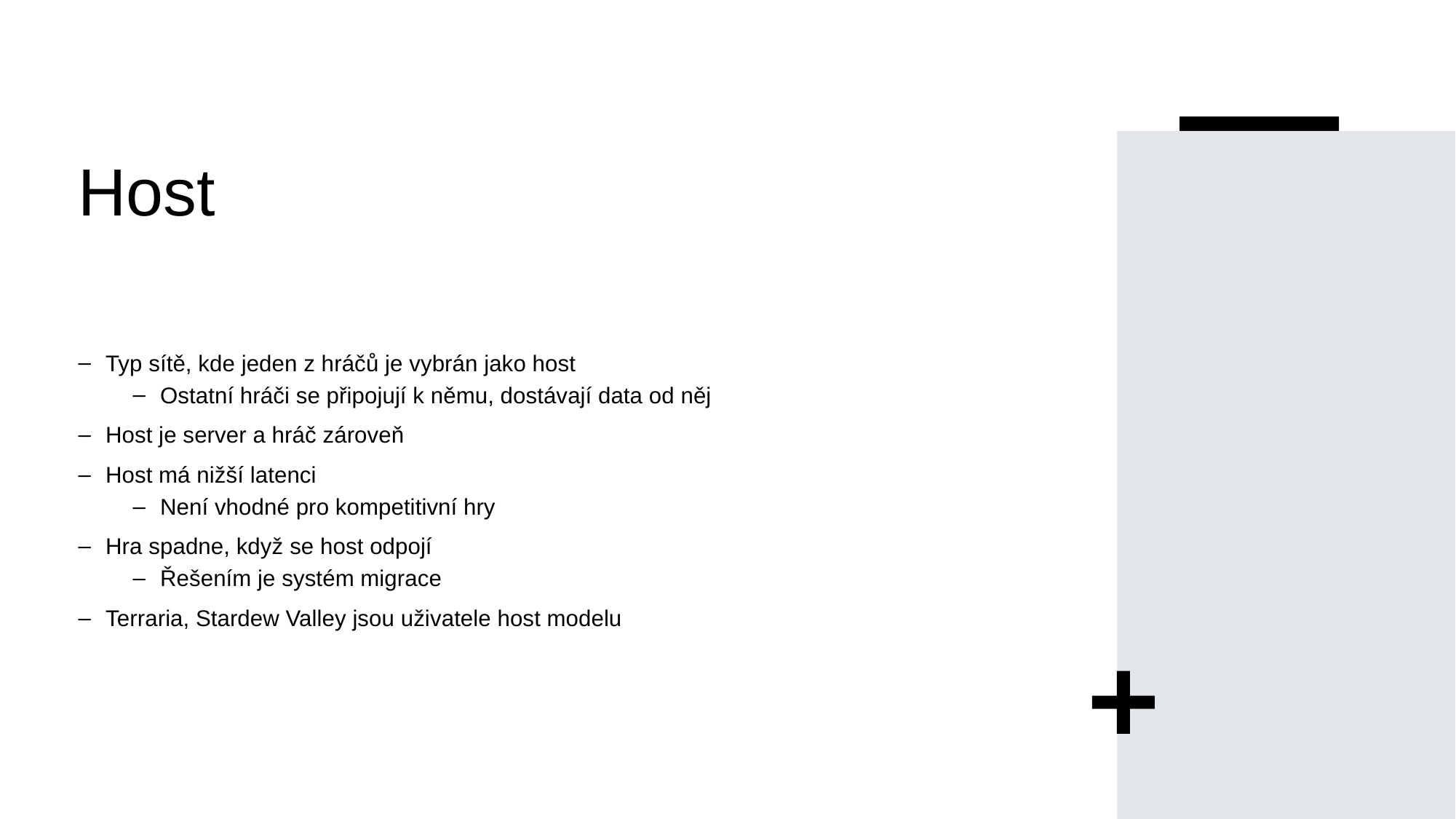

# Host
Typ sítě, kde jeden z hráčů je vybrán jako host
Ostatní hráči se připojují k němu, dostávají data od něj
Host je server a hráč zároveň
Host má nižší latenci
Není vhodné pro kompetitivní hry
Hra spadne, když se host odpojí
Řešením je systém migrace
Terraria, Stardew Valley jsou uživatele host modelu